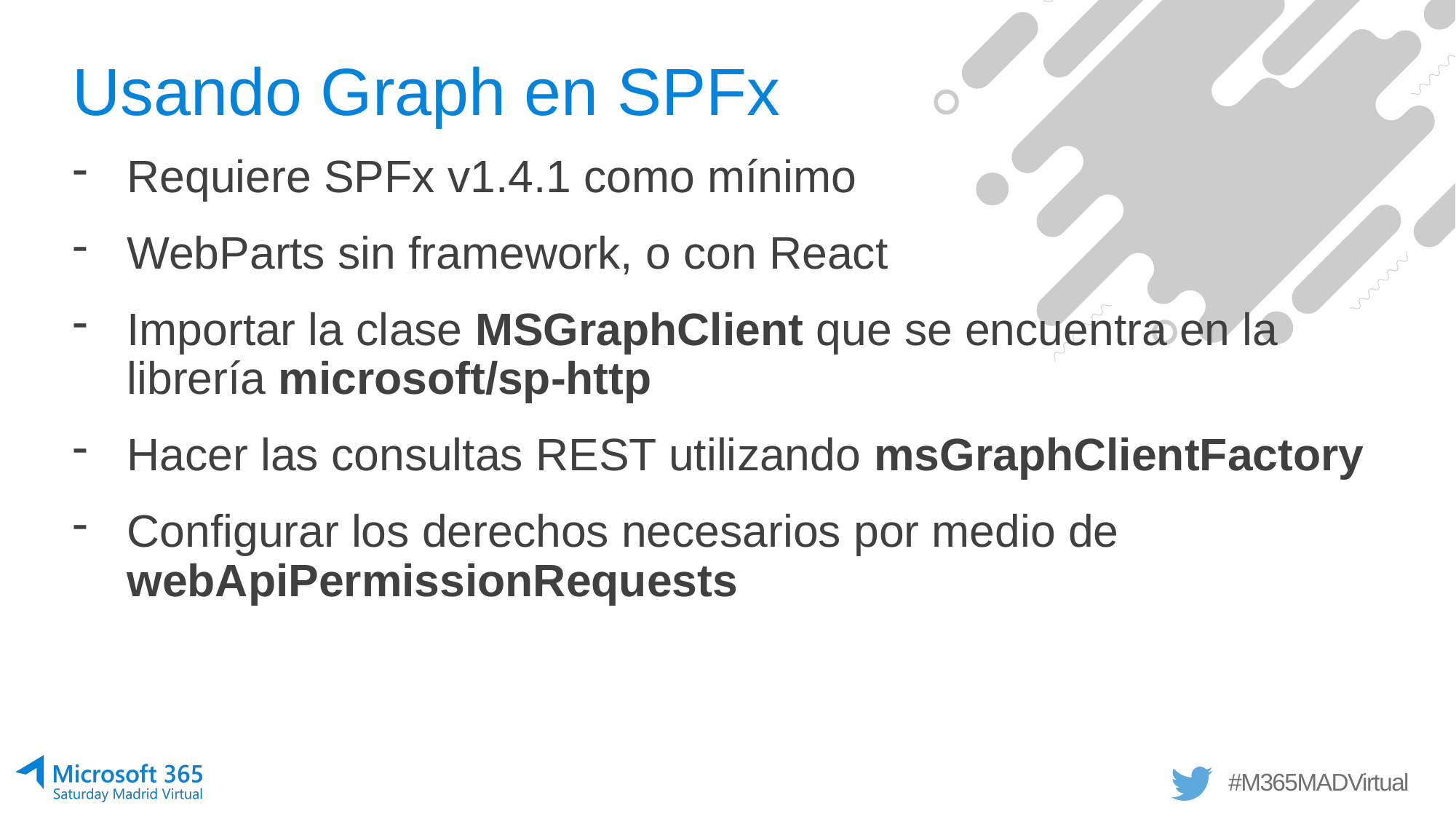

# Usando Graph en SPFx
Requiere SPFx v1.4.1 como mínimo
WebParts sin framework, o con React
Importar la clase MSGraphClient que se encuentra en la librería microsoft/sp-http
Hacer las consultas REST utilizando msGraphClientFactory
Configurar los derechos necesarios por medio de webApiPermissionRequests